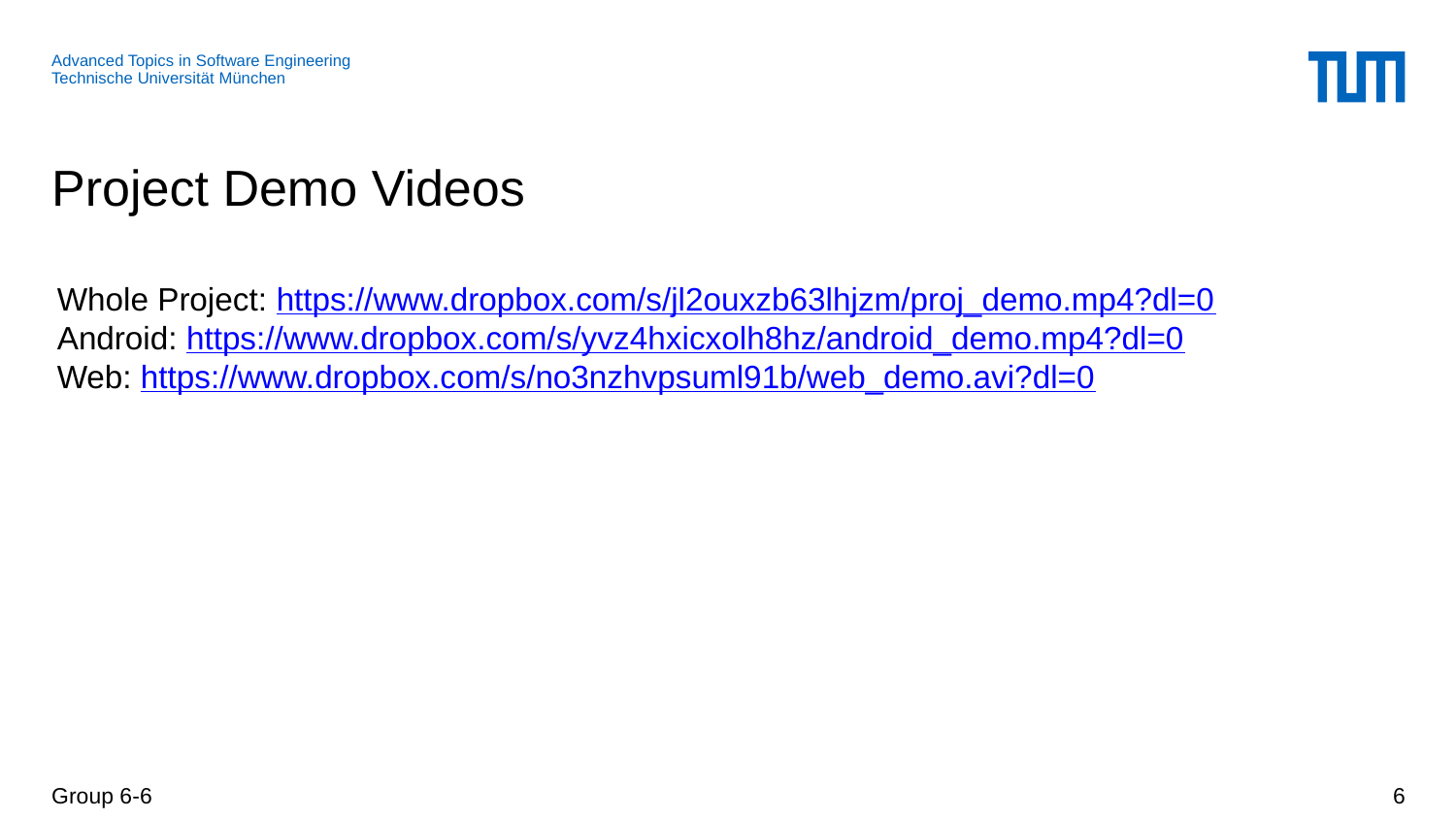

# Project Demo Videos
Whole Project: https://www.dropbox.com/s/jl2ouxzb63lhjzm/proj_demo.mp4?dl=0
Android: https://www.dropbox.com/s/yvz4hxicxolh8hz/android_demo.mp4?dl=0
Web: https://www.dropbox.com/s/no3nzhvpsuml91b/web_demo.avi?dl=0

Group 6-6